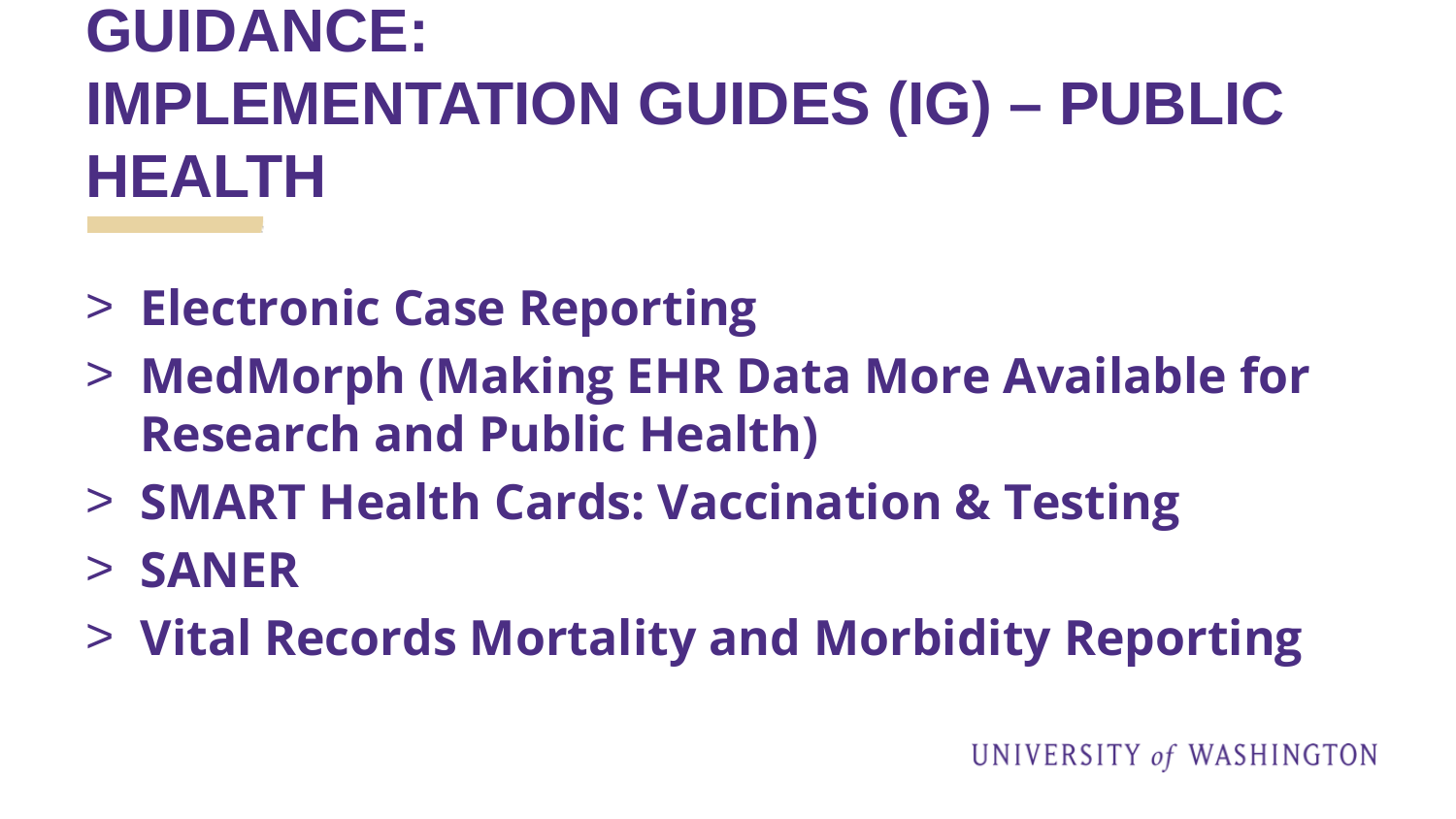

# HIGHER LEVEL STANDARDIZATION & GUIDANCE: IMPLEMENTATION GUIDES (IG) – PUBLIC HEALTH
Electronic Case Reporting
MedMorph (Making EHR Data More Available for Research and Public Health)
SMART Health Cards: Vaccination & Testing
SANER
Vital Records Mortality and Morbidity Reporting